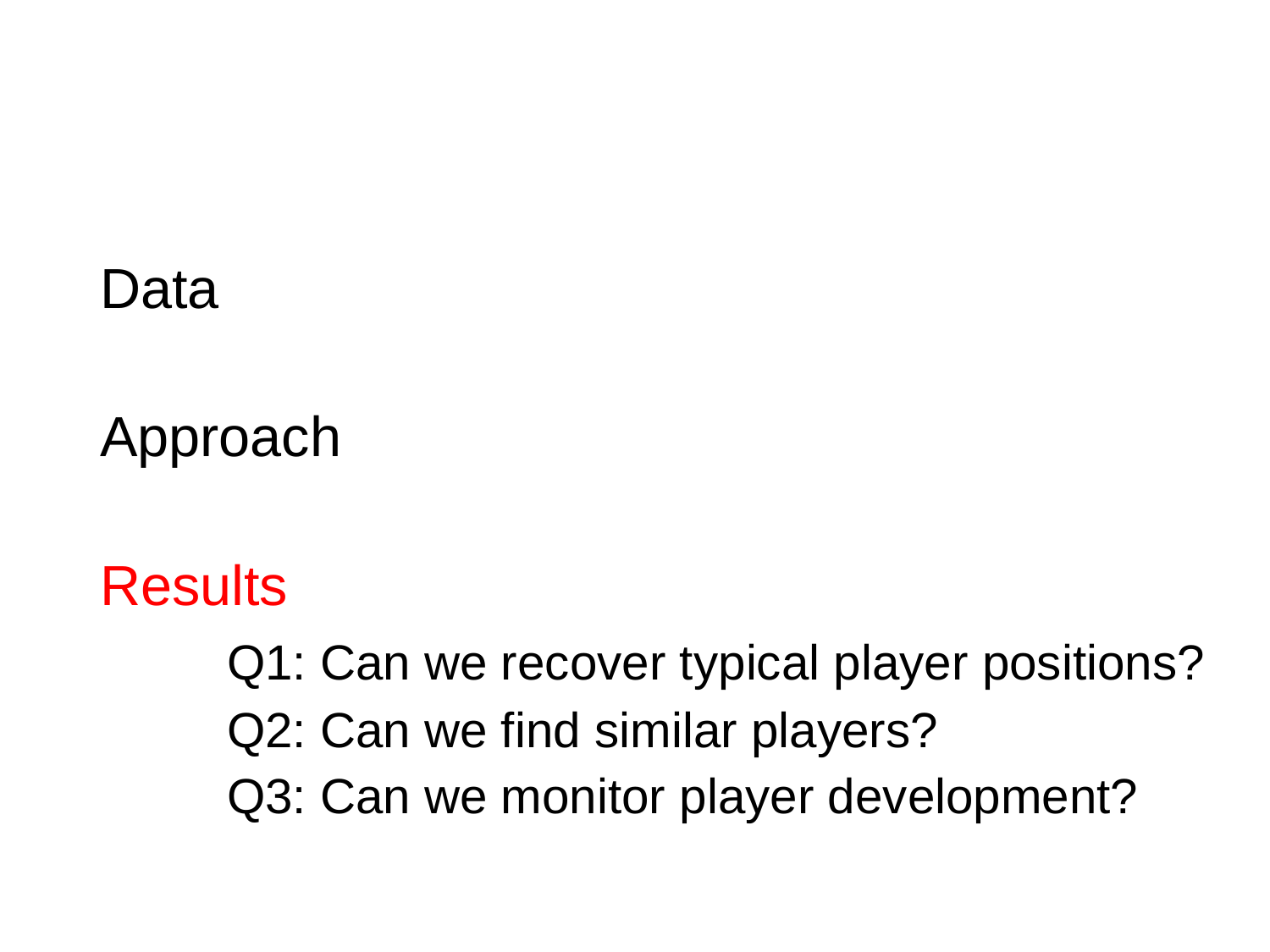

#
Data

Approach

Results
	Q1: Can we recover typical player positions?
	Q2: Can we find similar players?
	Q3: Can we monitor player development?